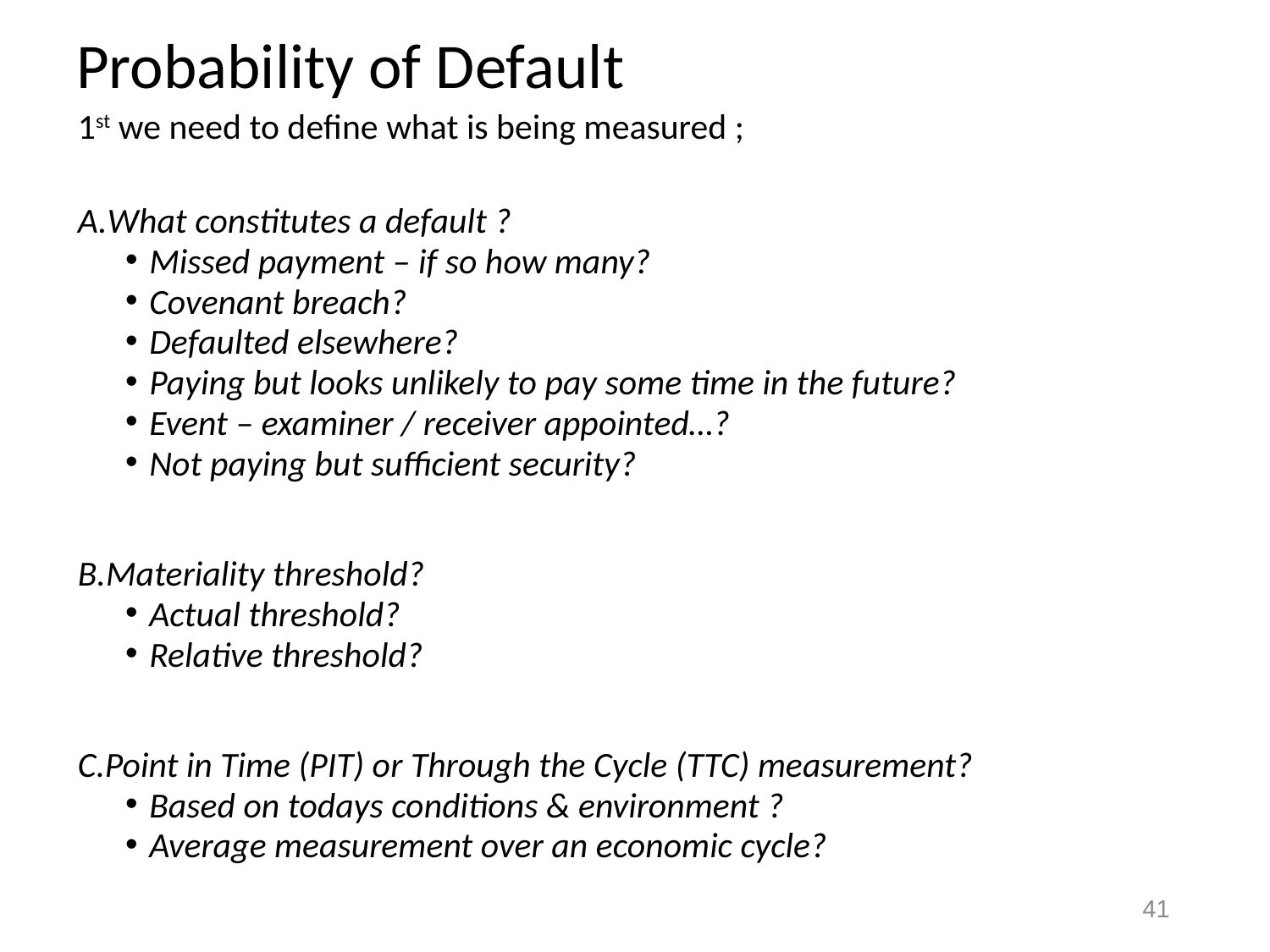

# Probability of Default
1st we need to define what is being measured ;

What constitutes a default ?
Missed payment – if so how many?
Covenant breach?
Defaulted elsewhere?
Paying but looks unlikely to pay some time in the future?
Event – examiner / receiver appointed…?
Not paying but sufficient security?

Materiality threshold?
Actual threshold?
Relative threshold?

Point in Time (PIT) or Through the Cycle (TTC) measurement?
Based on todays conditions & environment ?
Average measurement over an economic cycle?

41